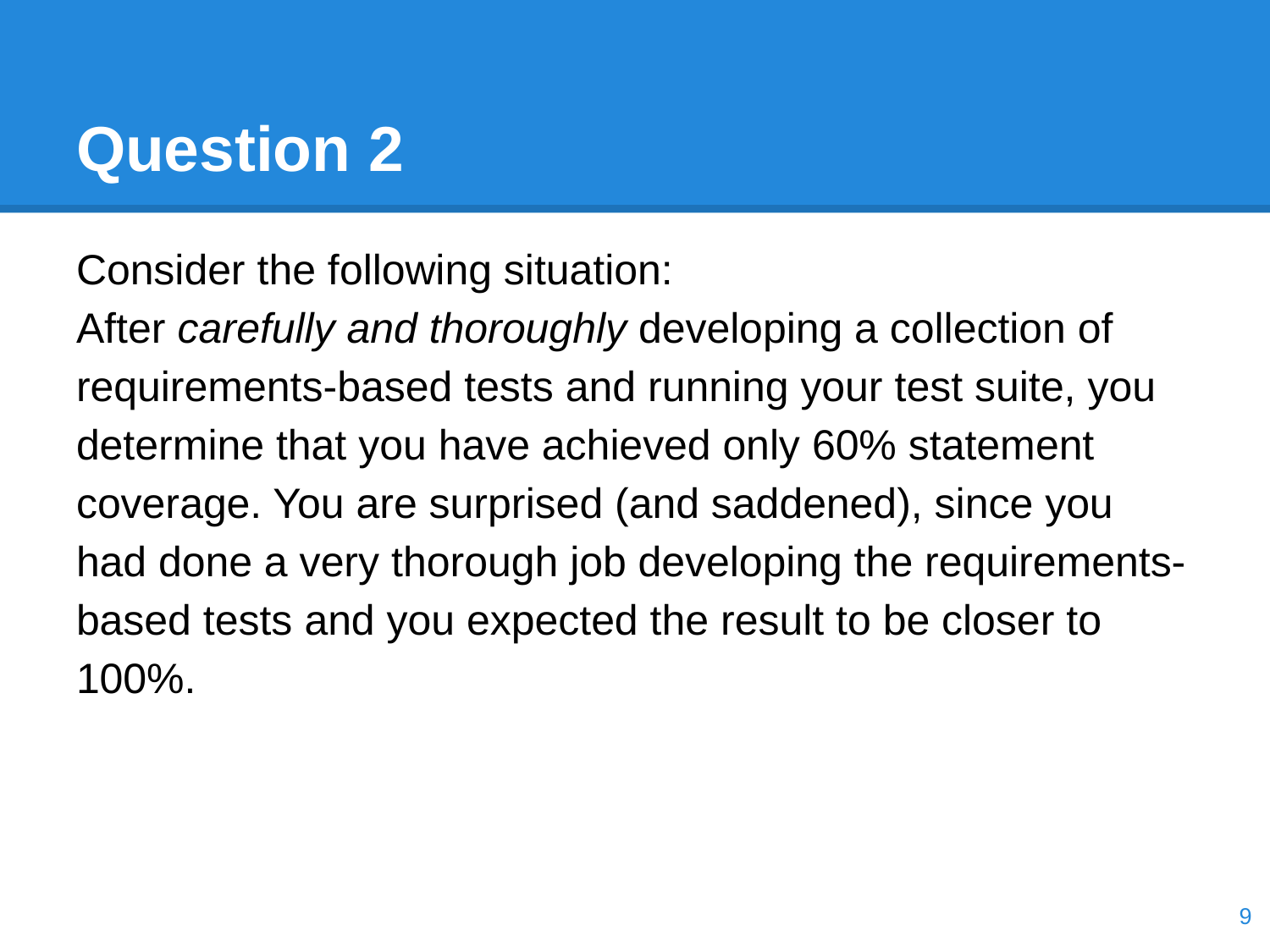

# Question 2
Consider the following situation:
After carefully and thoroughly developing a collection of requirements-based tests and running your test suite, you determine that you have achieved only 60% statement coverage. You are surprised (and saddened), since you had done a very thorough job developing the requirements-based tests and you expected the result to be closer to 100%.
9